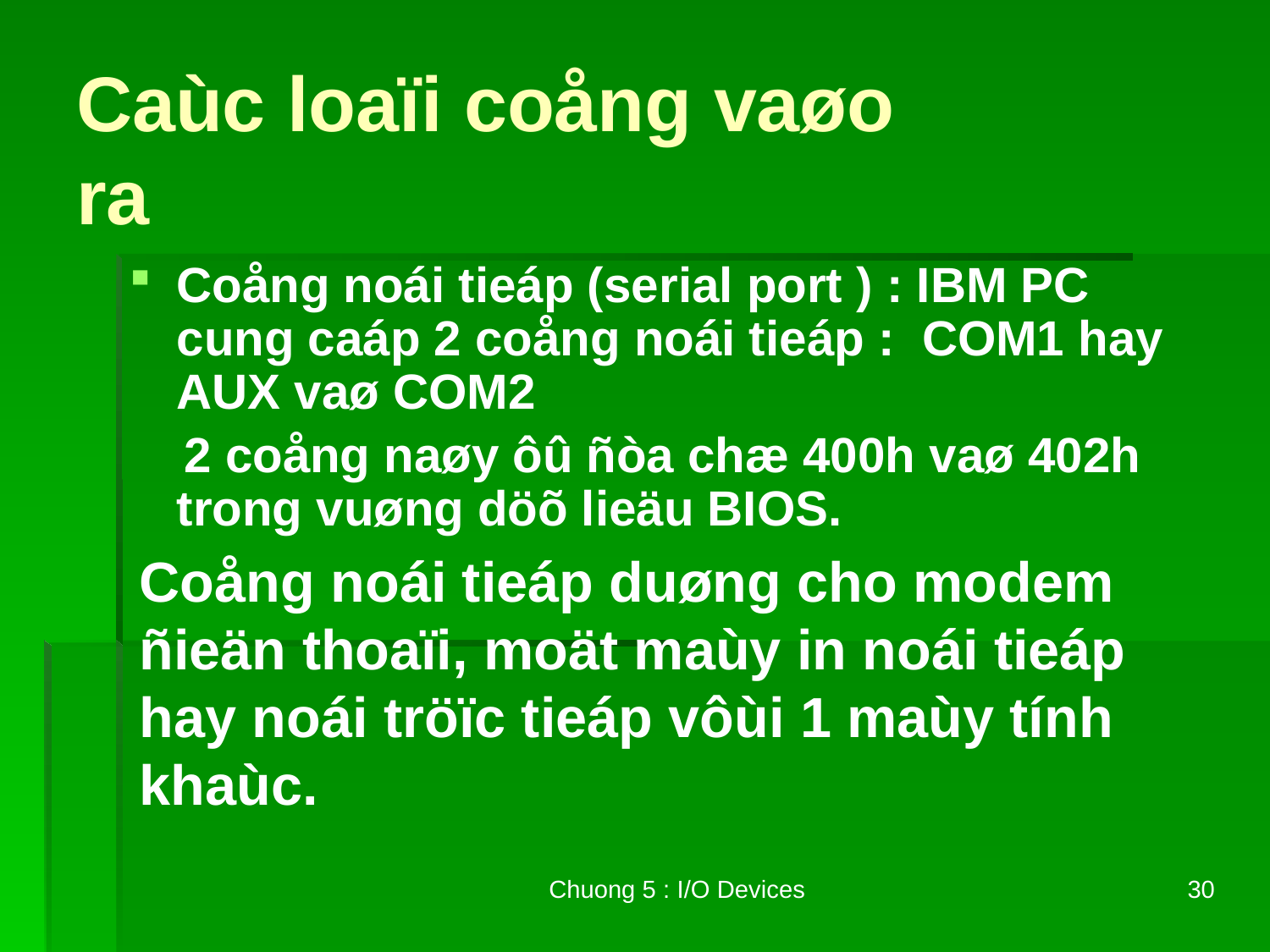

# Caùc loaïi coång vaøo ra
Coång noái tieáp (serial port ) : IBM PC cung caáp 2 coång noái tieáp :  COM1 hay AUX vaø COM2
    2 coång naøy ôû ñòa chæ 400h vaø 402h trong vuøng döõ lieäu BIOS.

Coång noái tieáp duøng cho modem ñieän thoaïi, moät maùy in noái tieáp  hay noái tröïc tieáp vôùi 1 maùy tính khaùc.
Chuong 5 : I/O Devices
30